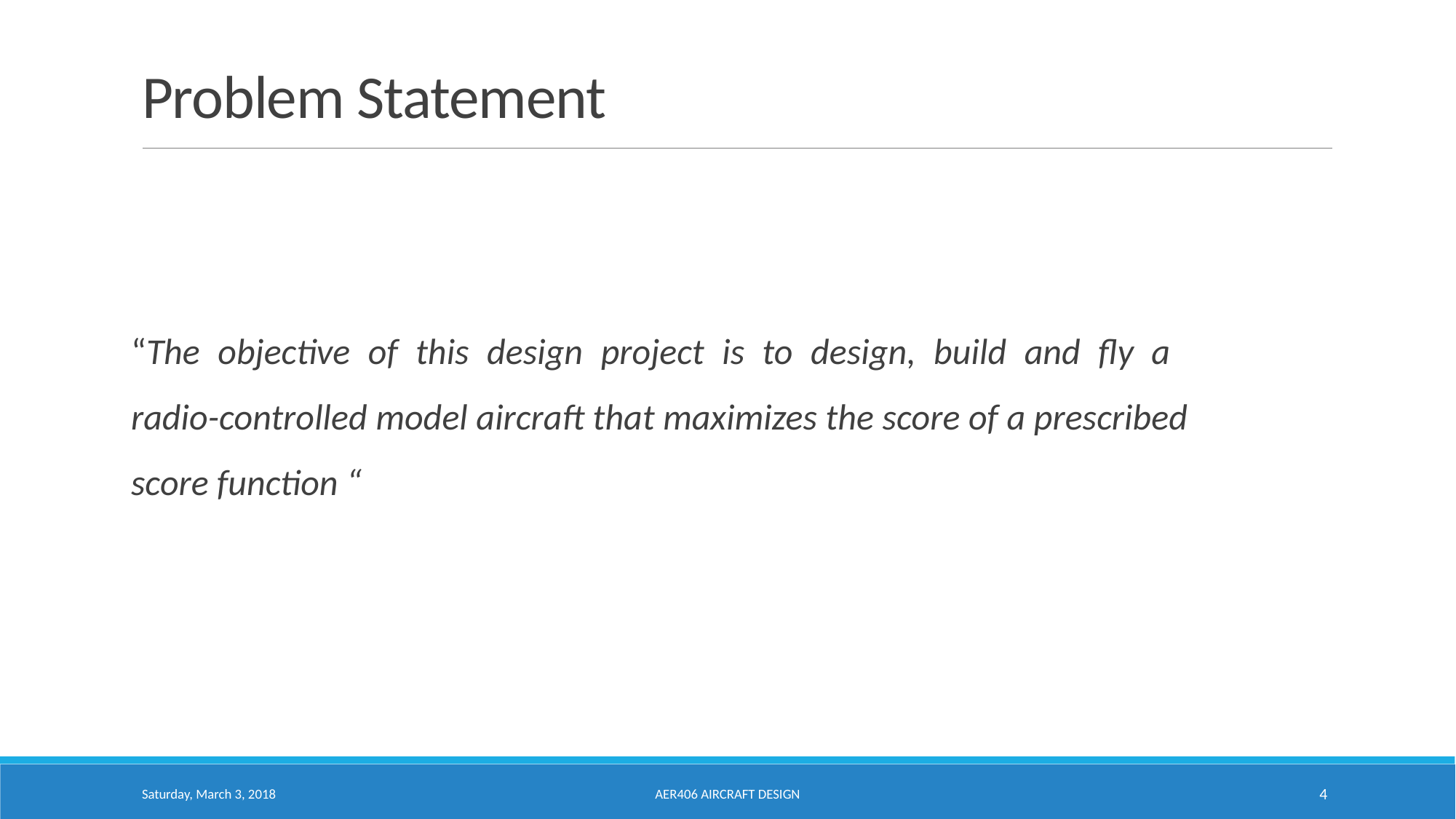

# Problem Statement
“The objective of this design project is to design, build and fly a
radio-controlled model aircraft that maximizes the score of a prescribed score function “
Saturday, March 3, 2018
4
AER406 Aircraft Design